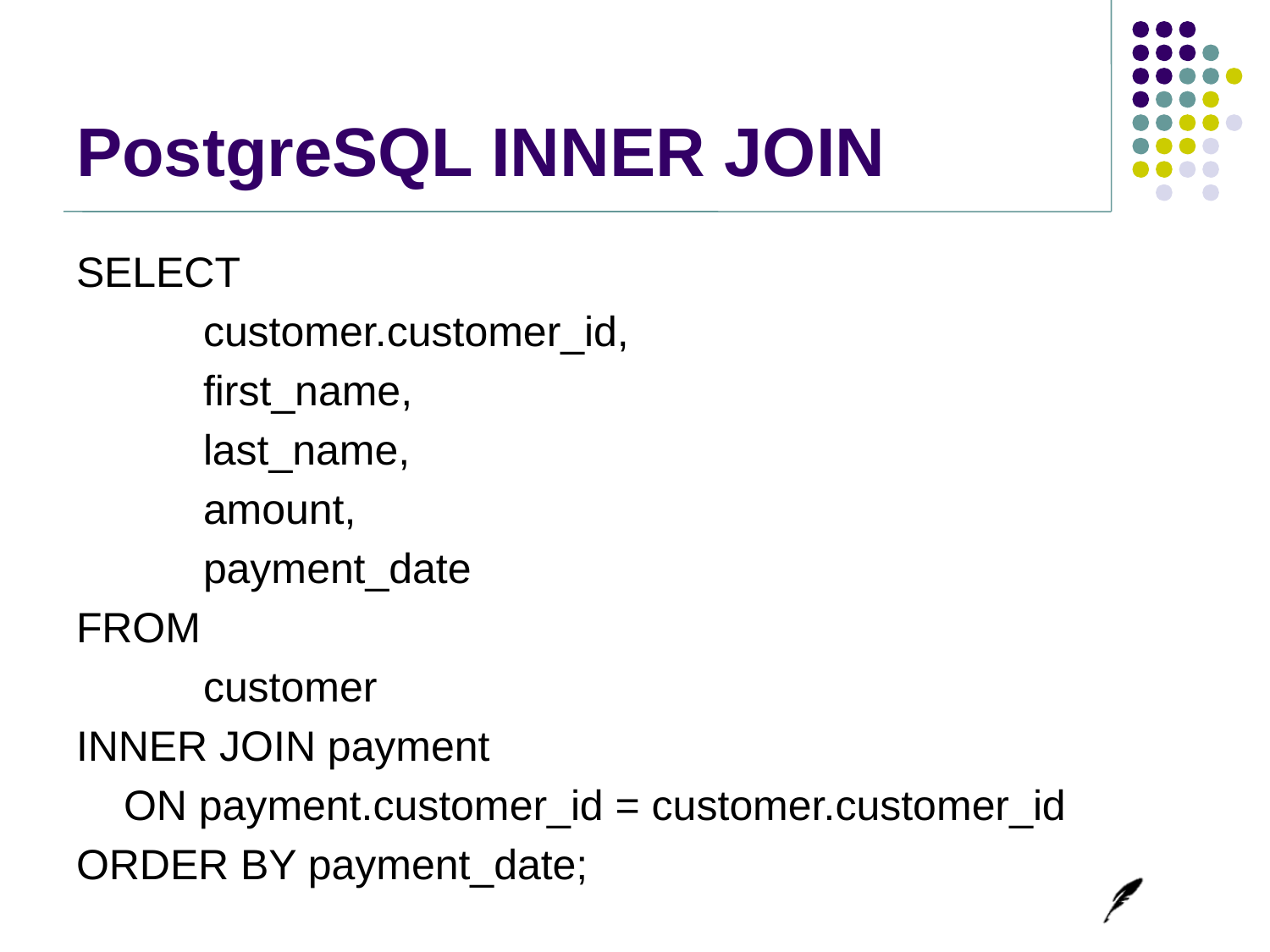

# PostgreSQL INNER JOIN
SELECT
	customer.customer_id,
	first_name,
	last_name,
	amount,
	payment_date
FROM
	customer
INNER JOIN payment
    ON payment.customer_id = customer.customer_id
ORDER BY payment_date;